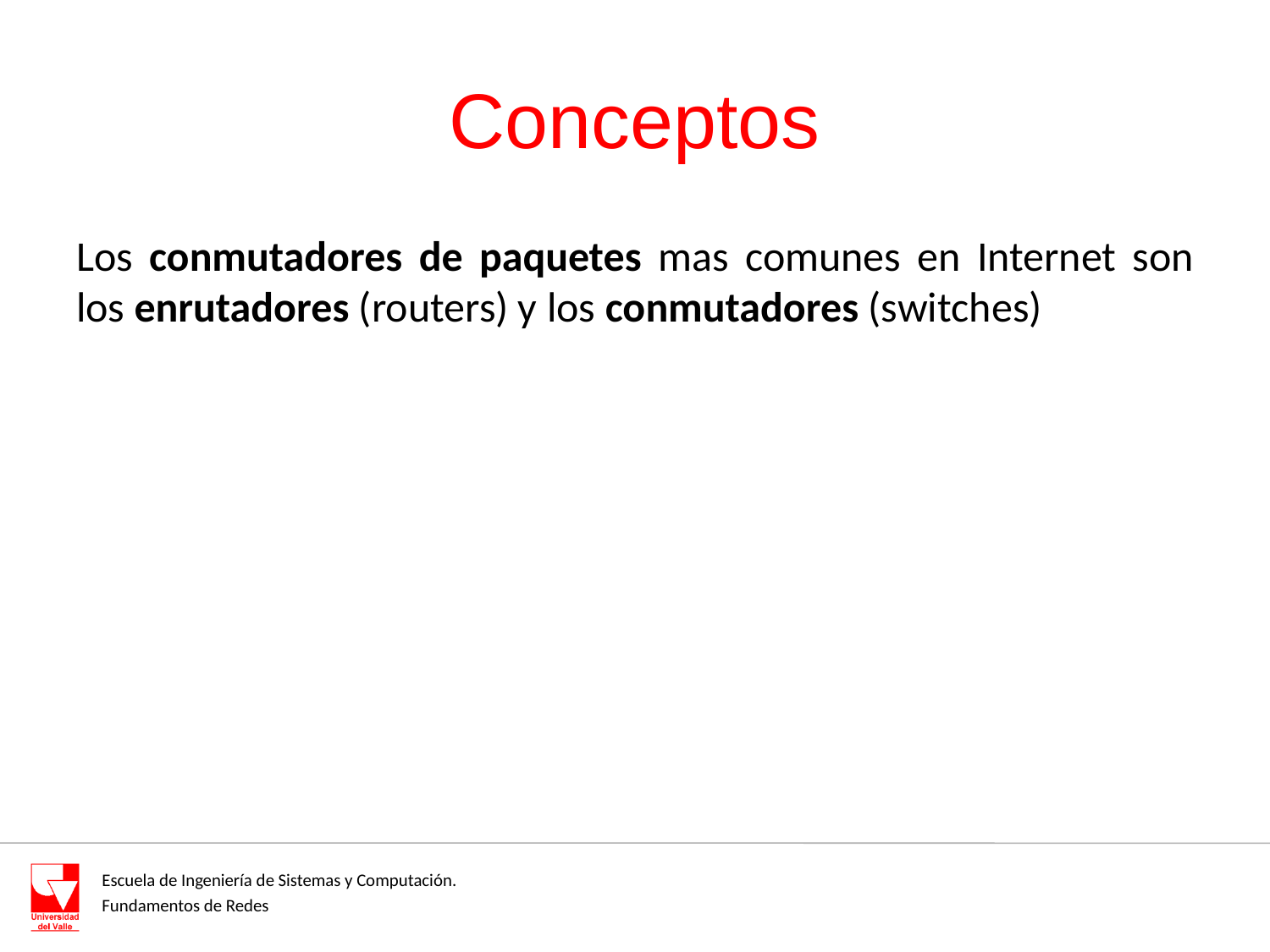

# Conceptos
Los conmutadores de paquetes mas comunes en Internet son los enrutadores (routers) y los conmutadores (switches)